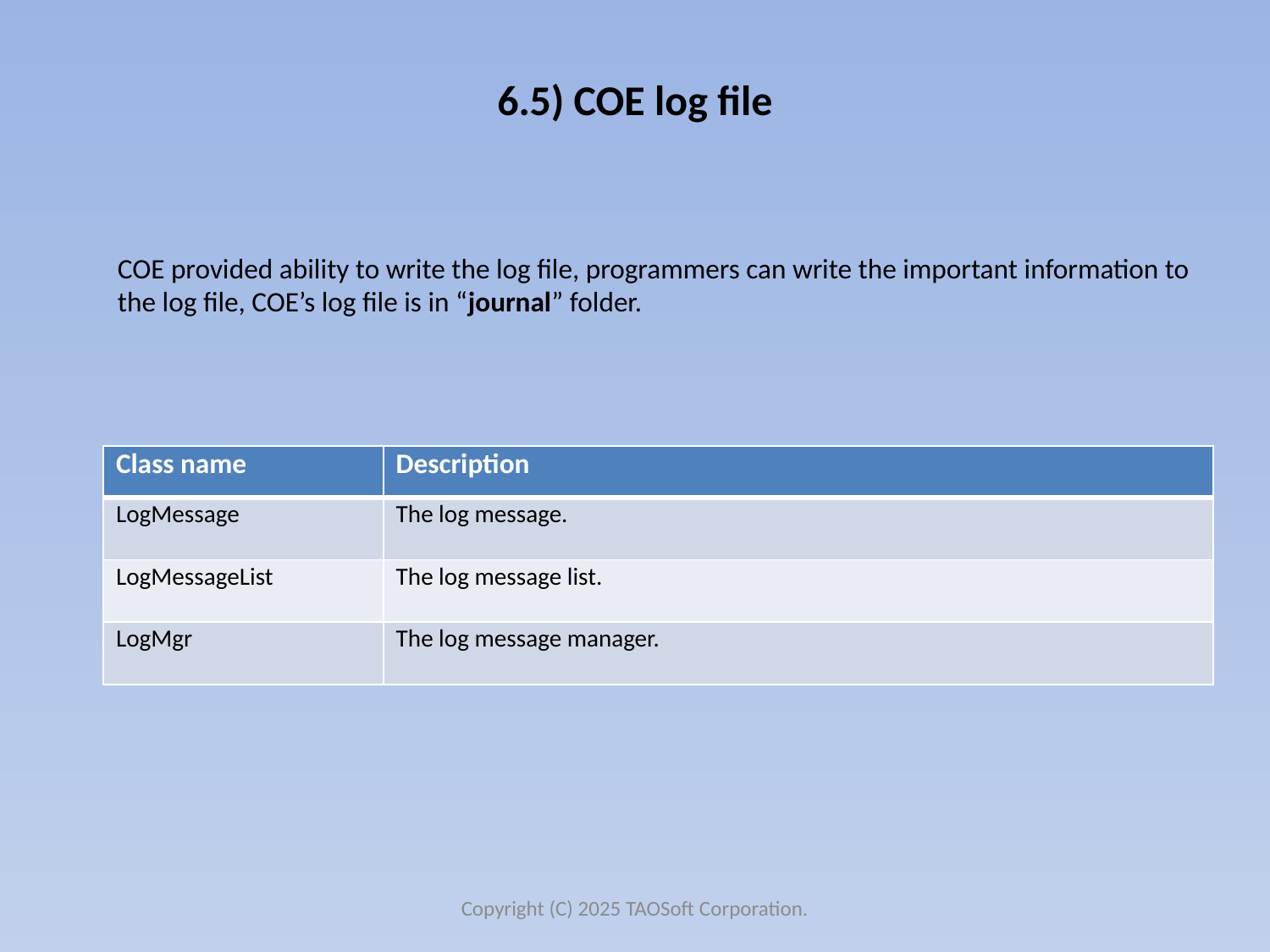

# 6.5) COE log file
COE provided ability to write the log file, programmers can write the important information to the log file, COE’s log file is in “journal” folder.

| Class name | Description |
| --- | --- |
| LogMessage | The log message. |
| LogMessageList | The log message list. |
| LogMgr | The log message manager. |
Copyright (C) 2025 TAOSoft Corporation.
16